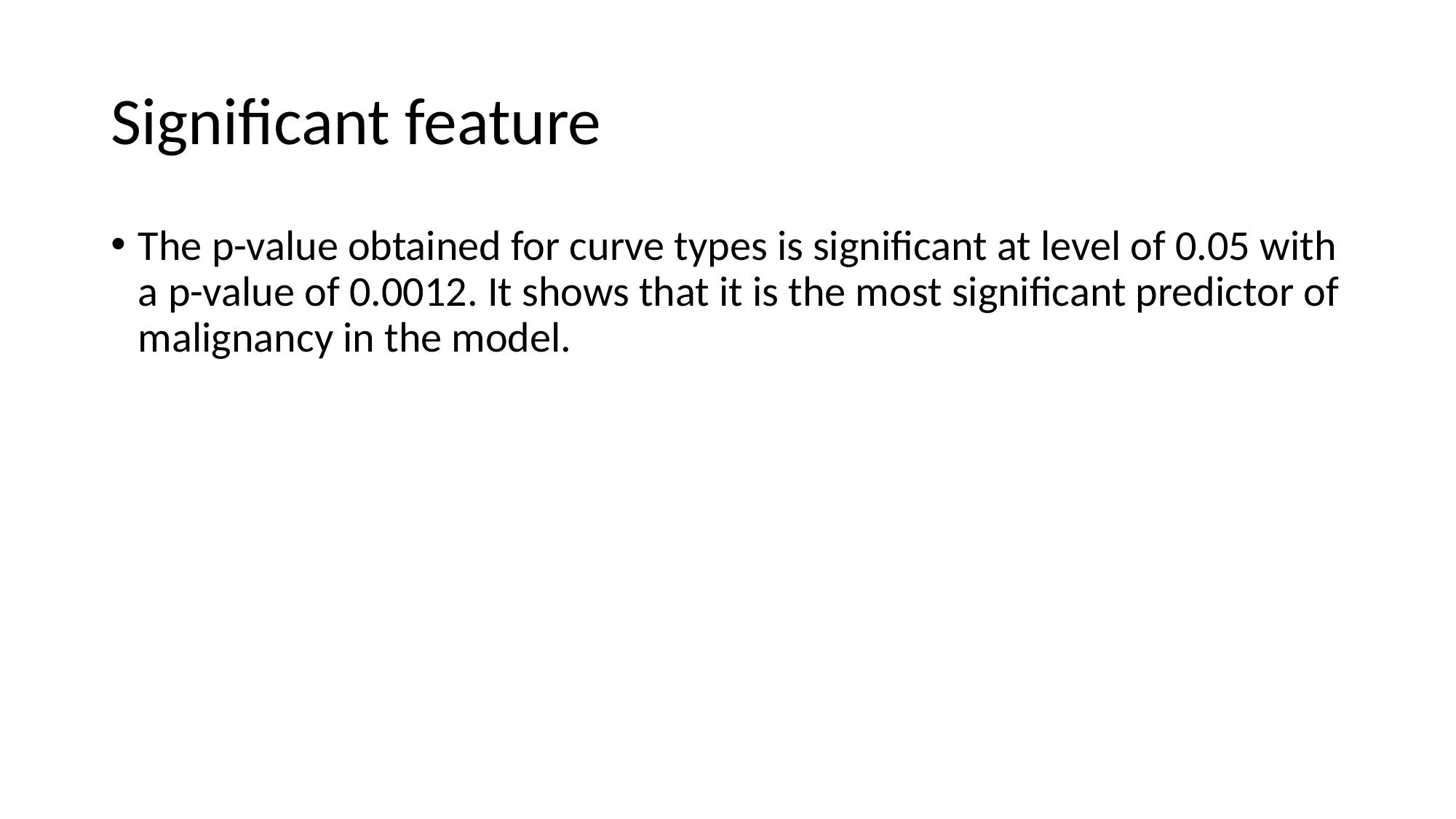

# Significant feature
The p-value obtained for curve types is significant at level of 0.05 with a p-value of 0.0012. It shows that it is the most significant predictor of malignancy in the model.